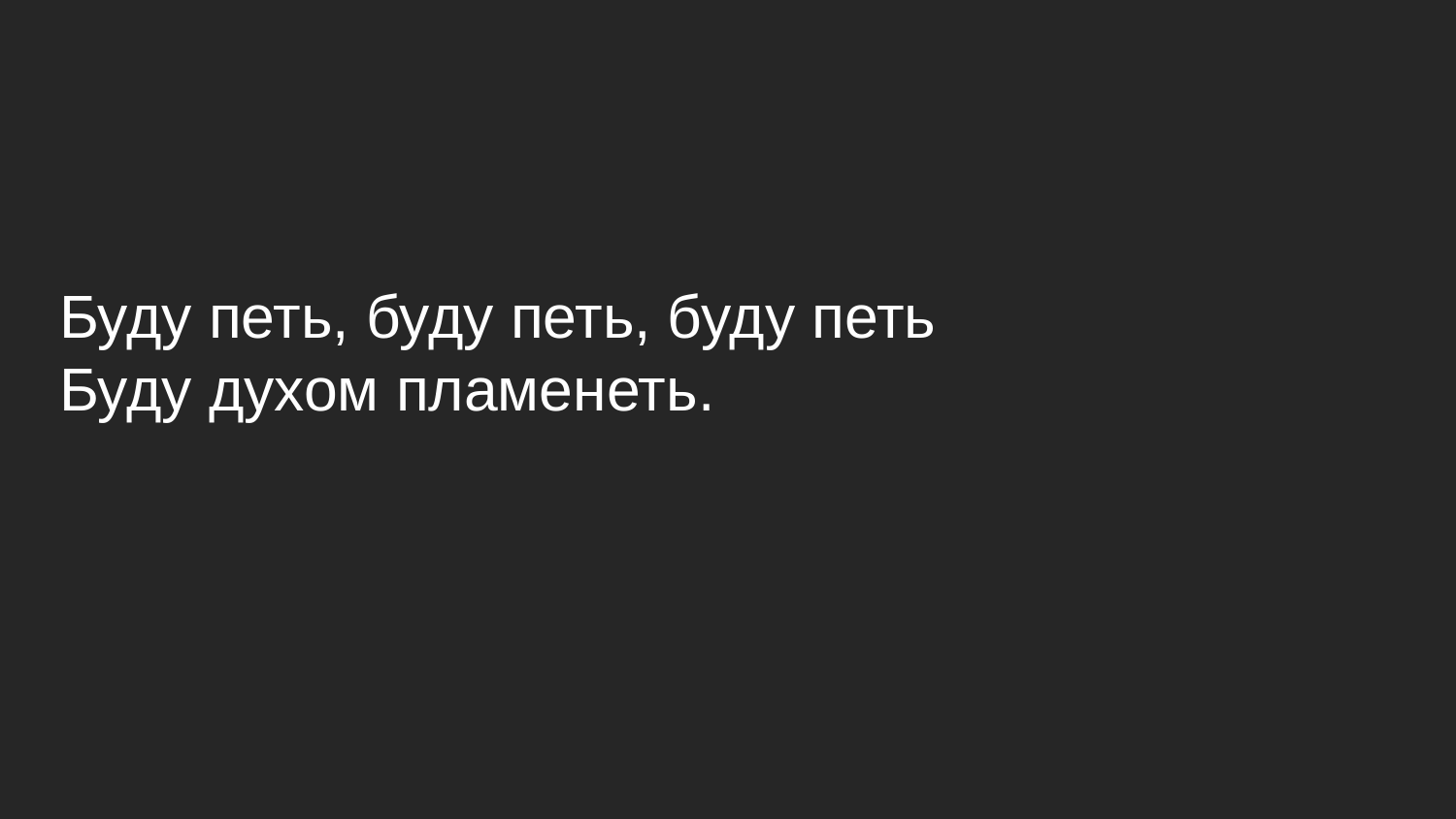

Буду петь, буду петь, буду петь
Буду духом пламенеть.